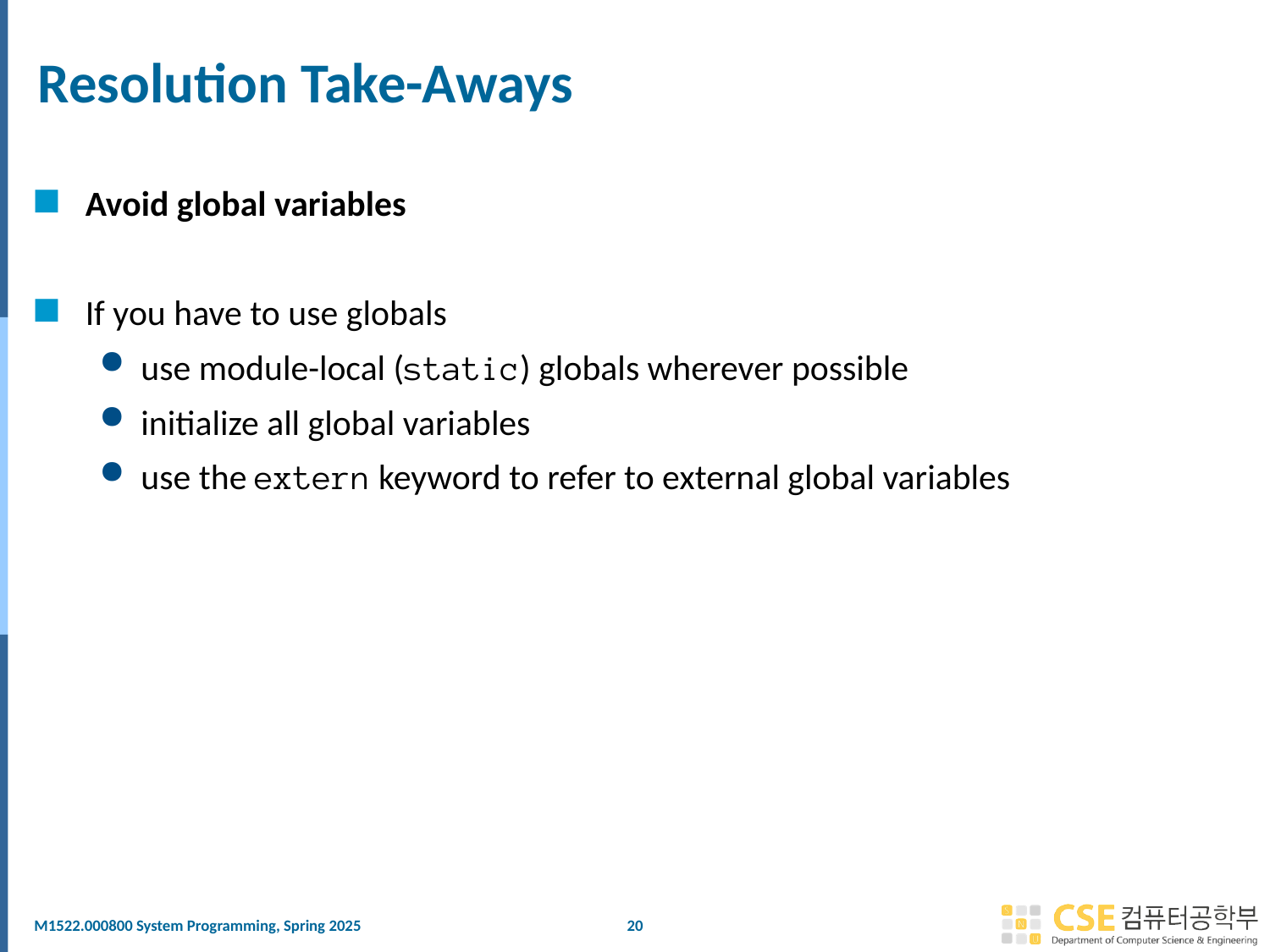

# Resolution Take-Aways
Avoid global variables

If you have to use globals
use module-local (static) globals wherever possible
initialize all global variables
use the extern keyword to refer to external global variables